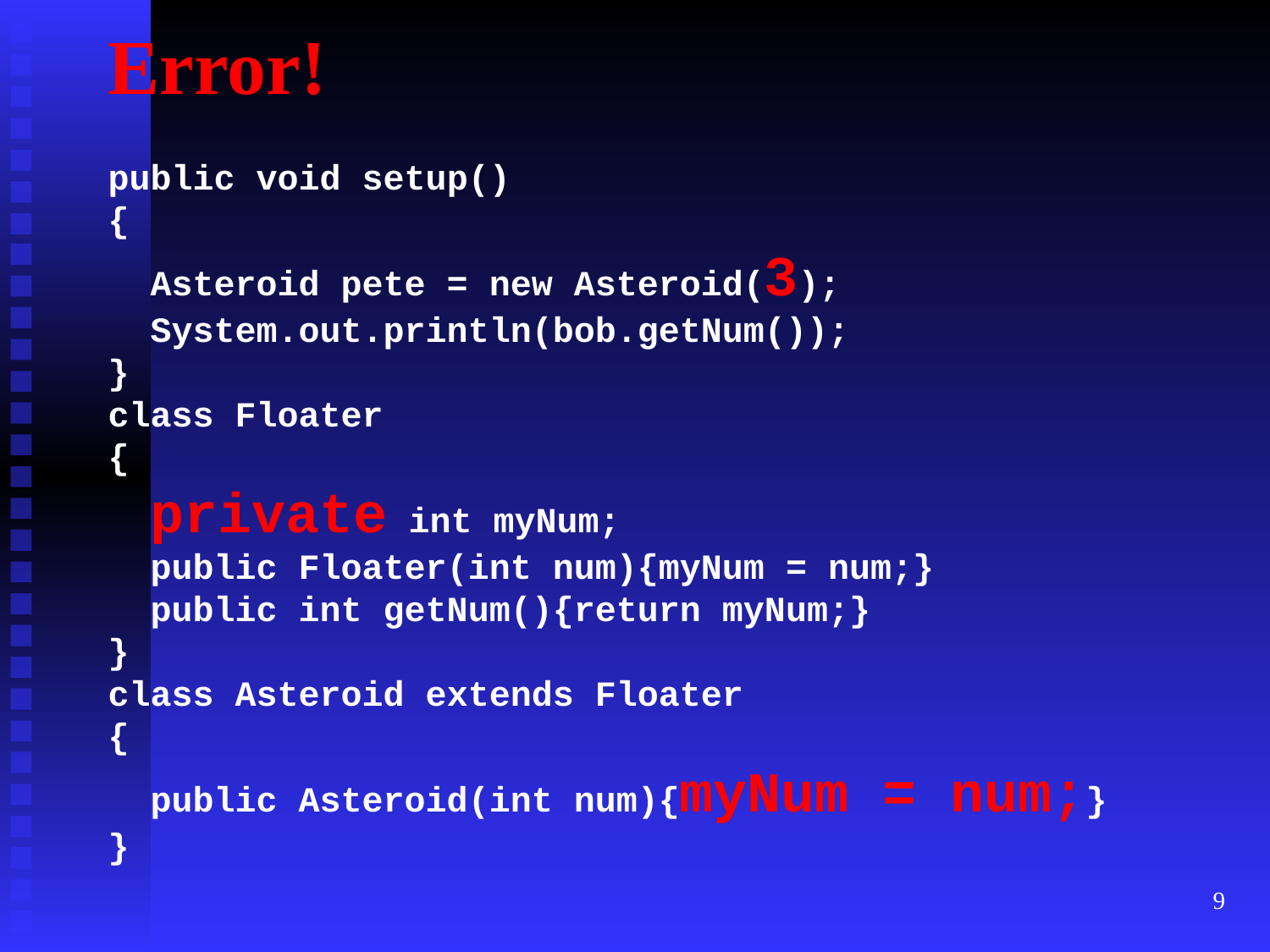

# Error!
public void setup()
{
  Asteroid pete = new Asteroid(3);
  System.out.println(bob.getNum());
}
class Floater
{
  private int myNum;
  public Floater(int num){myNum = num;}
  public int getNum(){return myNum;}
}
class Asteroid extends Floater
{
  public Asteroid(int num){myNum = num;}
}
9